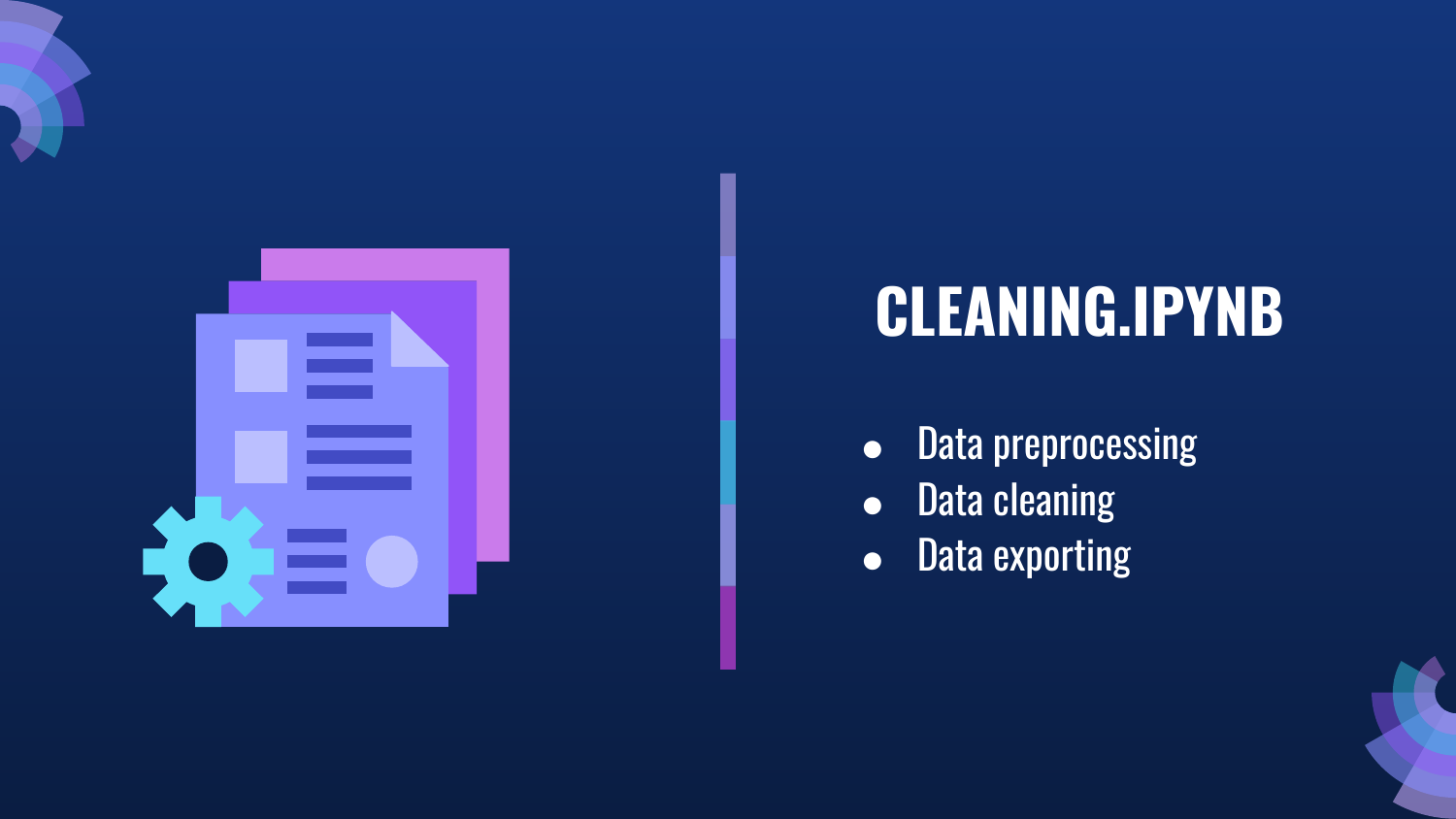

CLEANING.IPYNB
Data preprocessing
Data cleaning
Data exporting